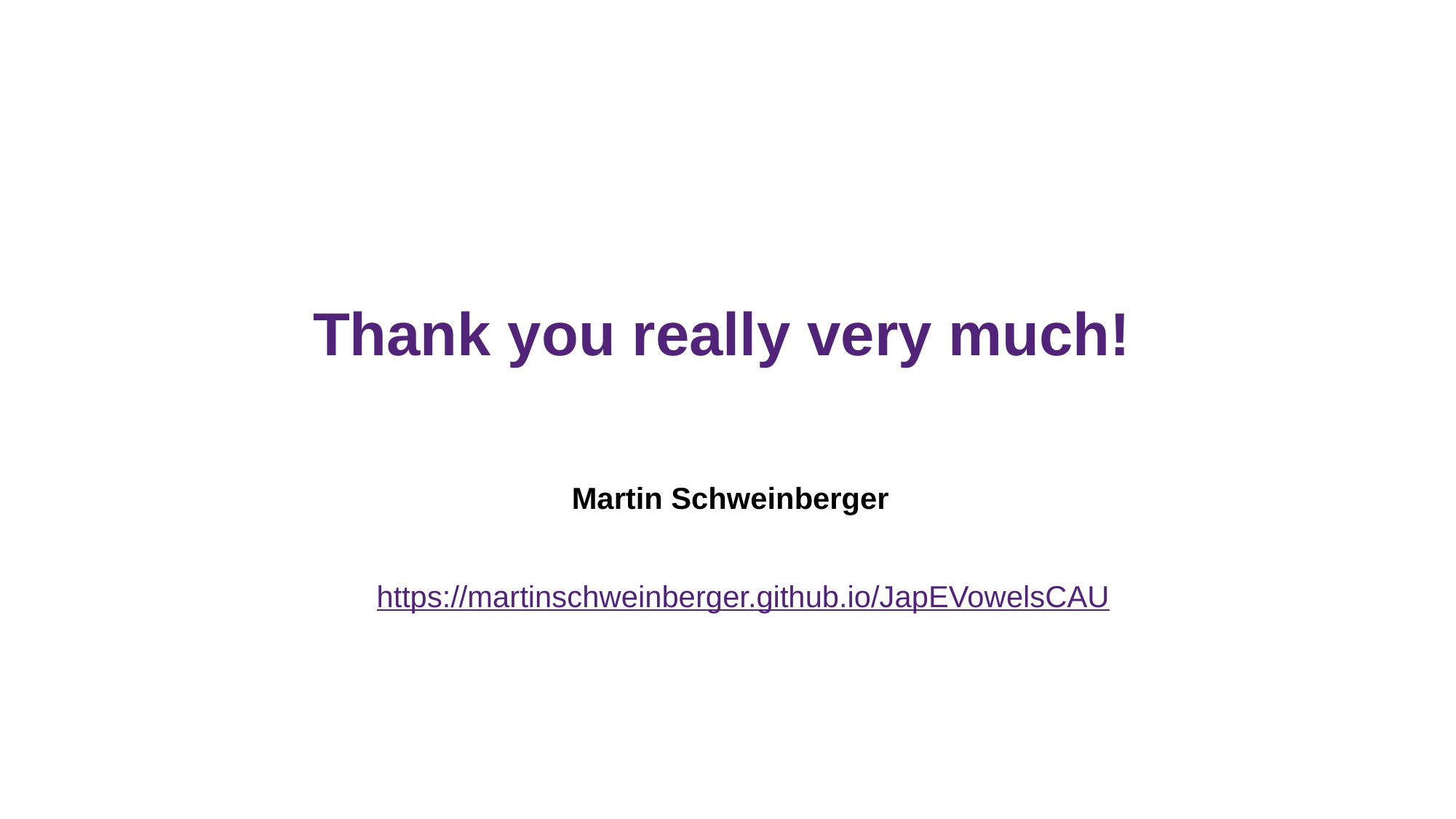

Thank you really very much!

Martin Schweinberger
   https://martinschweinberger.github.io/JapEVowelsCAU